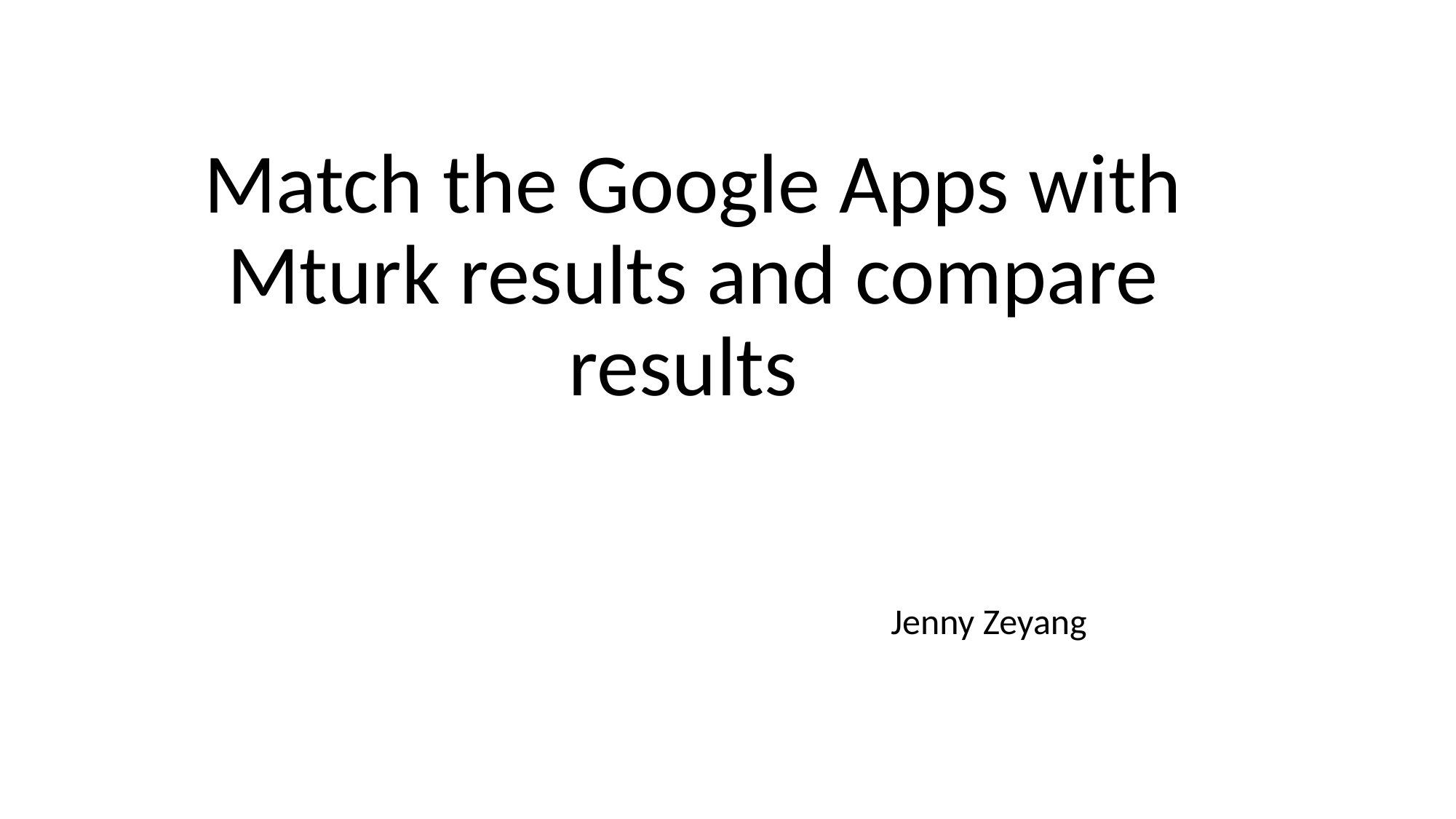

# Match the Google Apps with Mturk results and compare results
Jenny Zeyang